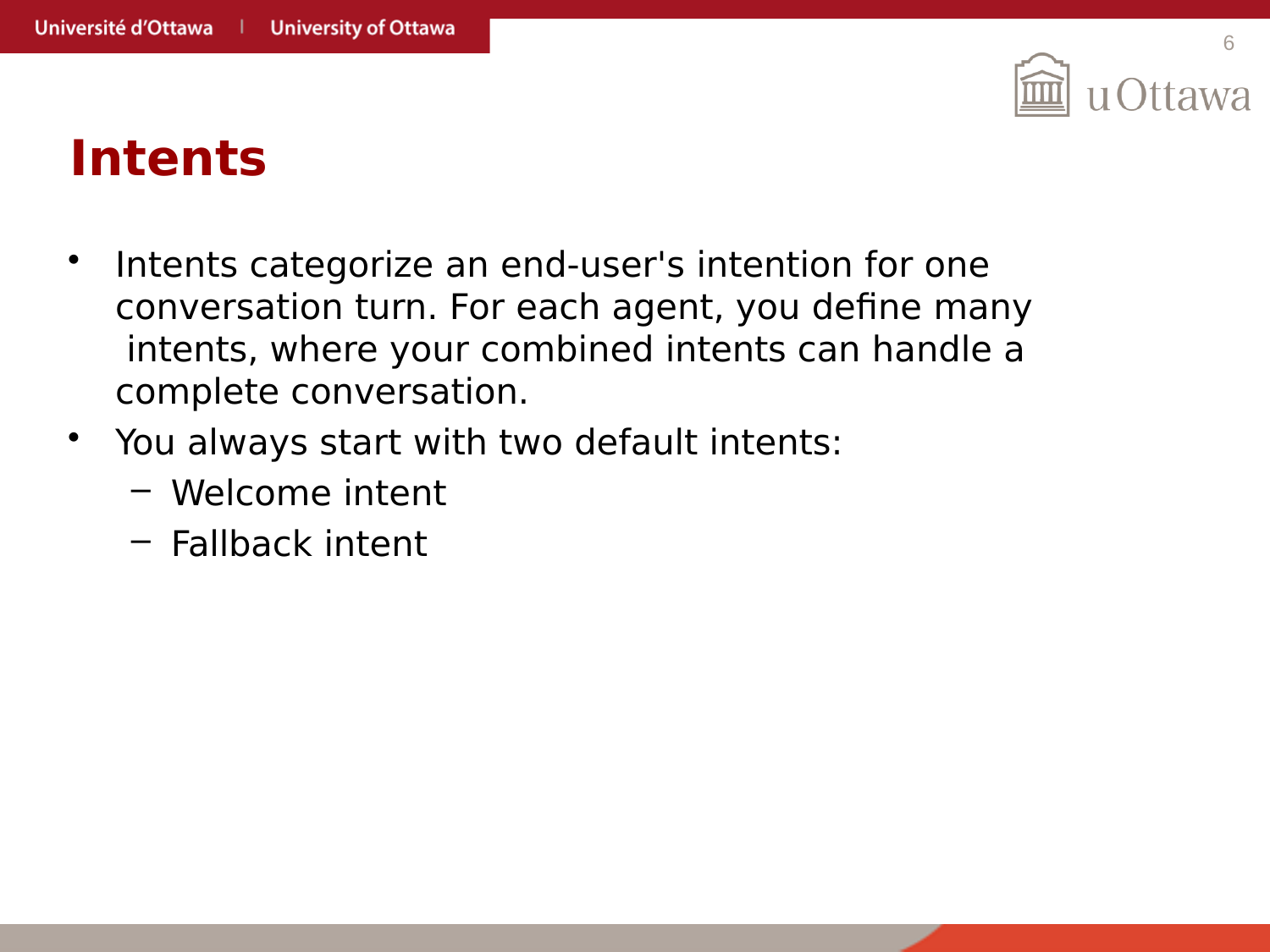

6
# Intents
Intents categorize an end-user's intention for one  conversation turn. For each agent, you define many  intents, where your combined intents can handle a  complete conversation.
You always start with two default intents:
Welcome intent
Fallback intent